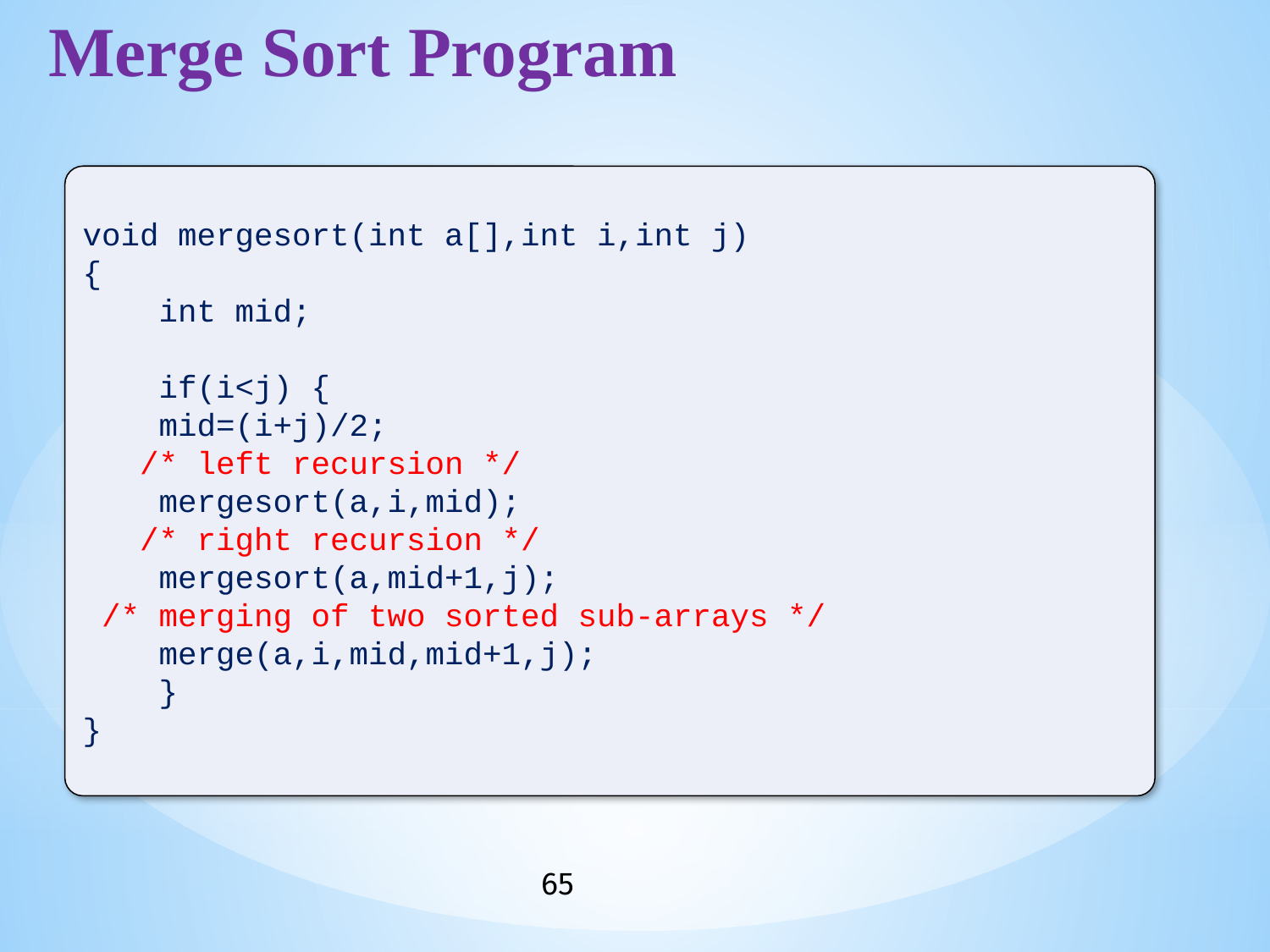

# Merge Sort Program
void mergesort(int a[],int i,int j)
{
    int mid;

    if(i<j) {
    mid=(i+j)/2;
   /* left recursion */
    mergesort(a,i,mid);
   /* right recursion */
    mergesort(a,mid+1,j);
 /* merging of two sorted sub-arrays */
    merge(a,i,mid,mid+1,j);
    }
}
65